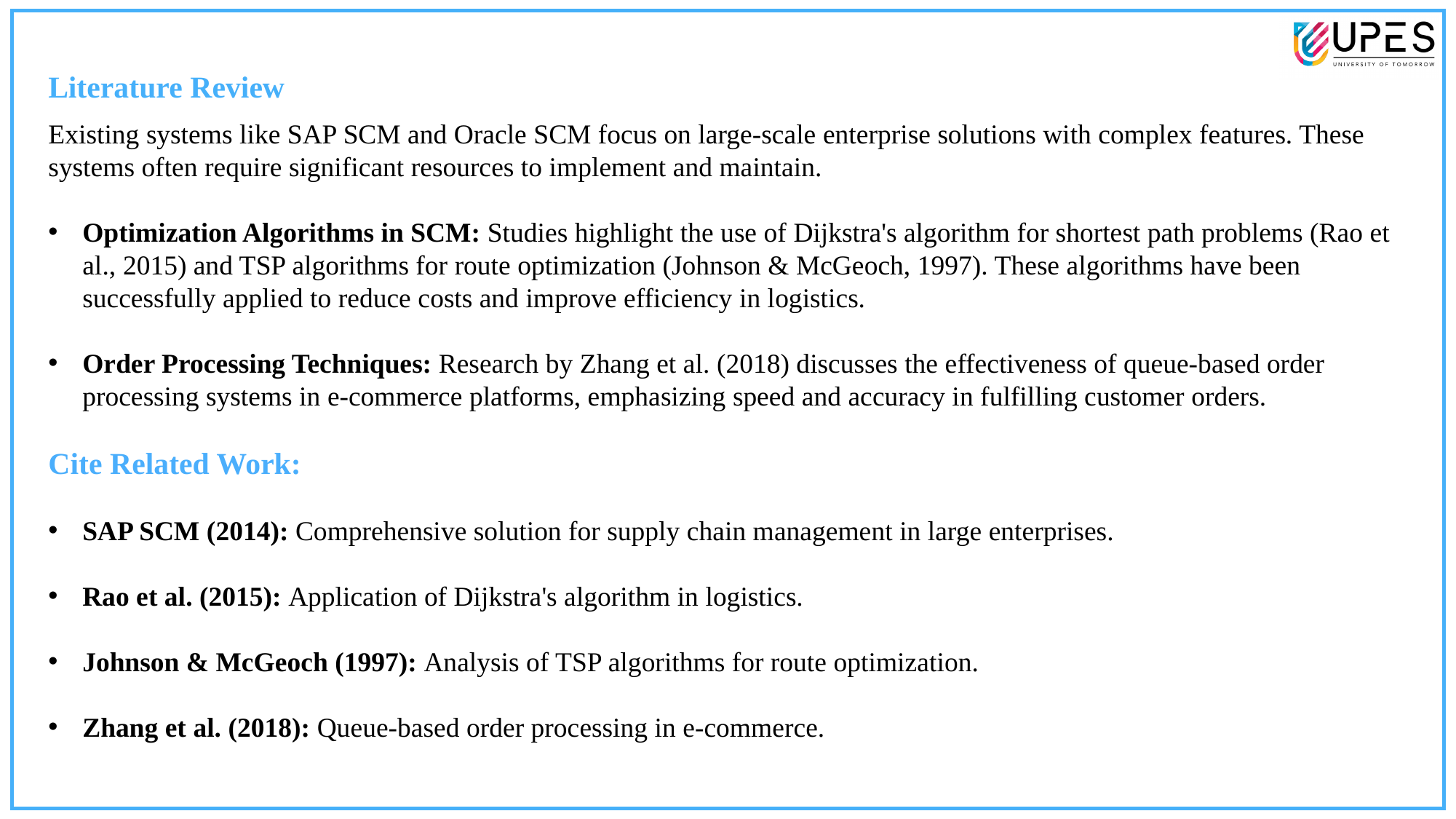

Literature Review
Existing systems like SAP SCM and Oracle SCM focus on large-scale enterprise solutions with complex features. These systems often require significant resources to implement and maintain.

Optimization Algorithms in SCM: Studies highlight the use of Dijkstra's algorithm for shortest path problems (Rao et al., 2015) and TSP algorithms for route optimization (Johnson & McGeoch, 1997). These algorithms have been successfully applied to reduce costs and improve efficiency in logistics.

Order Processing Techniques: Research by Zhang et al. (2018) discusses the effectiveness of queue-based order processing systems in e-commerce platforms, emphasizing speed and accuracy in fulfilling customer orders.

Cite Related Work:

SAP SCM (2014): Comprehensive solution for supply chain management in large enterprises.

Rao et al. (2015): Application of Dijkstra's algorithm in logistics.

Johnson & McGeoch (1997): Analysis of TSP algorithms for route optimization.

Zhang et al. (2018): Queue-based order processing in e-commerce.